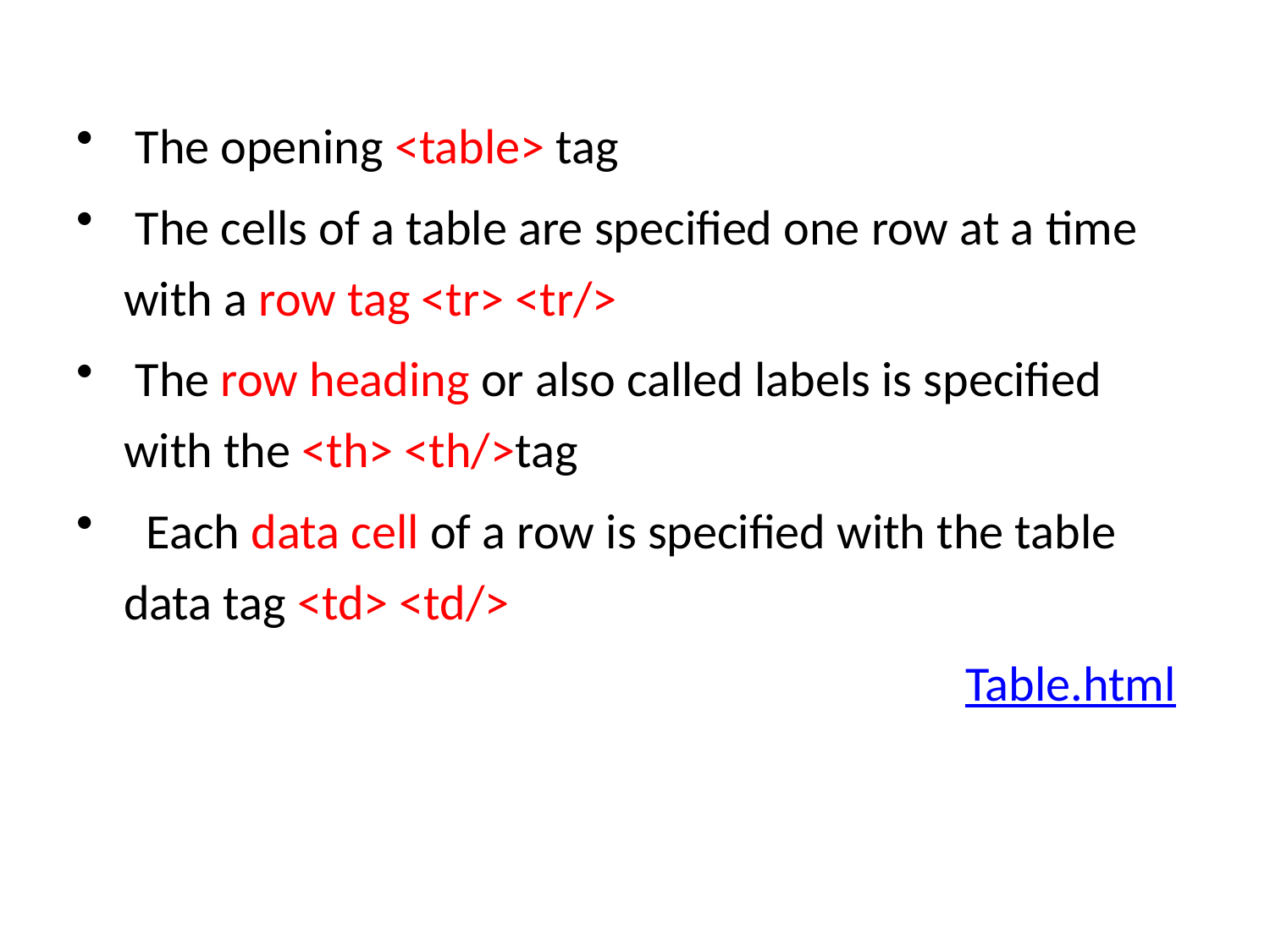

The opening <table> tag
 The cells of a table are specified one row at a time with a row tag <tr> <tr/>
 The row heading or also called labels is specified with the <th> <th/>tag
  Each data cell of a row is specified with the table data tag <td> <td/>
							Table.html